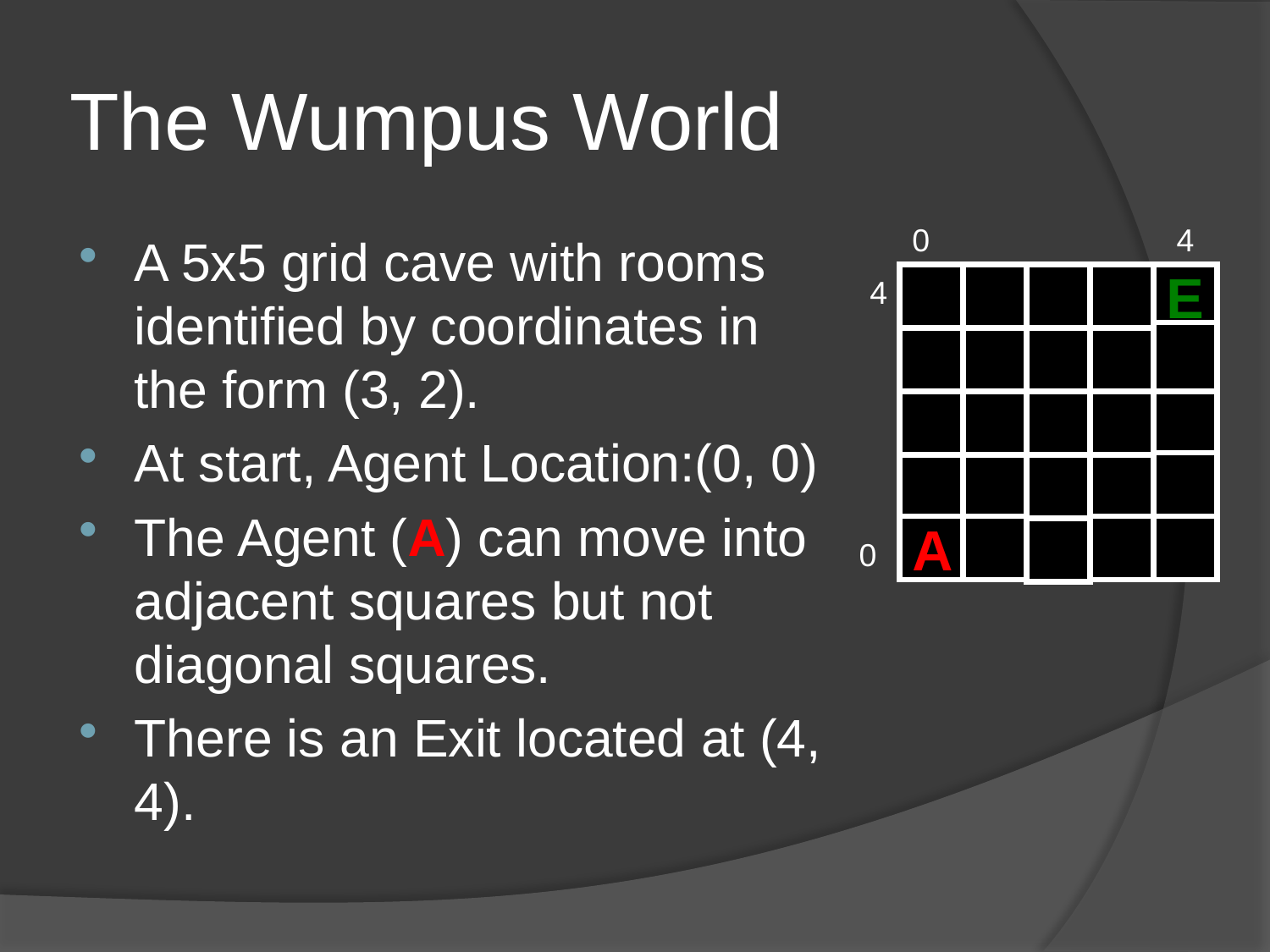

# The Wumpus World
0
4
A 5x5 grid cave with rooms identified by coordinates in the form (3, 2).
At start, Agent Location:(0, 0)
The Agent (A) can move into adjacent squares but not diagonal squares.
There is an Exit located at (4, 4).

E
4

A

0